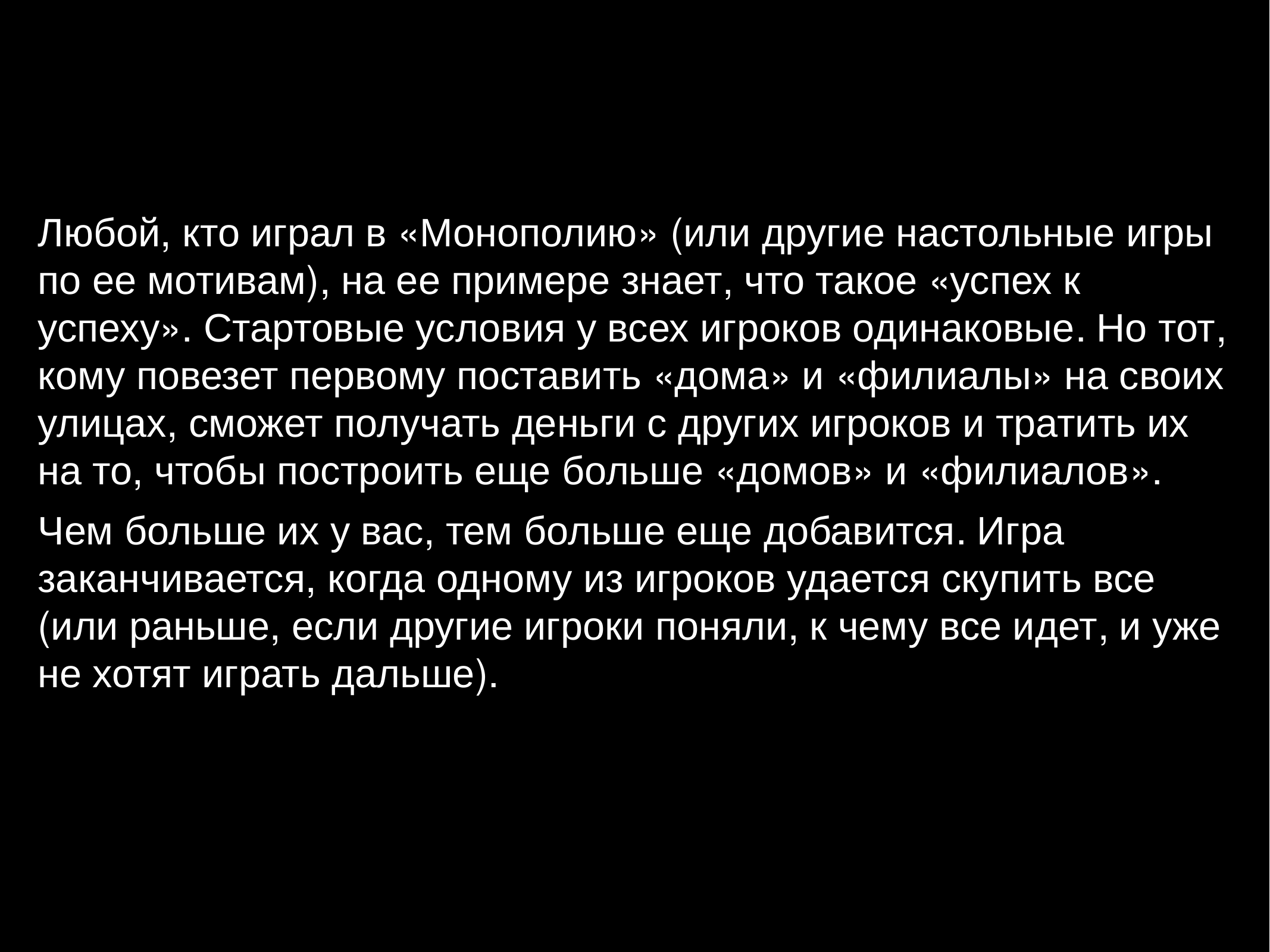

Любой, кто играл в «Монополию» (или другие настольные игры по ее мотивам), на ее примере знает, что такое «успех к успеху». Стартовые условия у всех игроков одинаковые. Но тот, кому повезет первому поставить «дома» и «филиалы» на своих улицах, сможет получать деньги с других игроков и тратить их на то, чтобы построить еще больше «домов» и «филиалов».
Чем больше их у вас, тем больше еще добавится. Игра заканчивается, когда одному из игроков удается скупить все (или раньше, если другие игроки поняли, к чему все идет, и уже не хотят играть дальше).
5